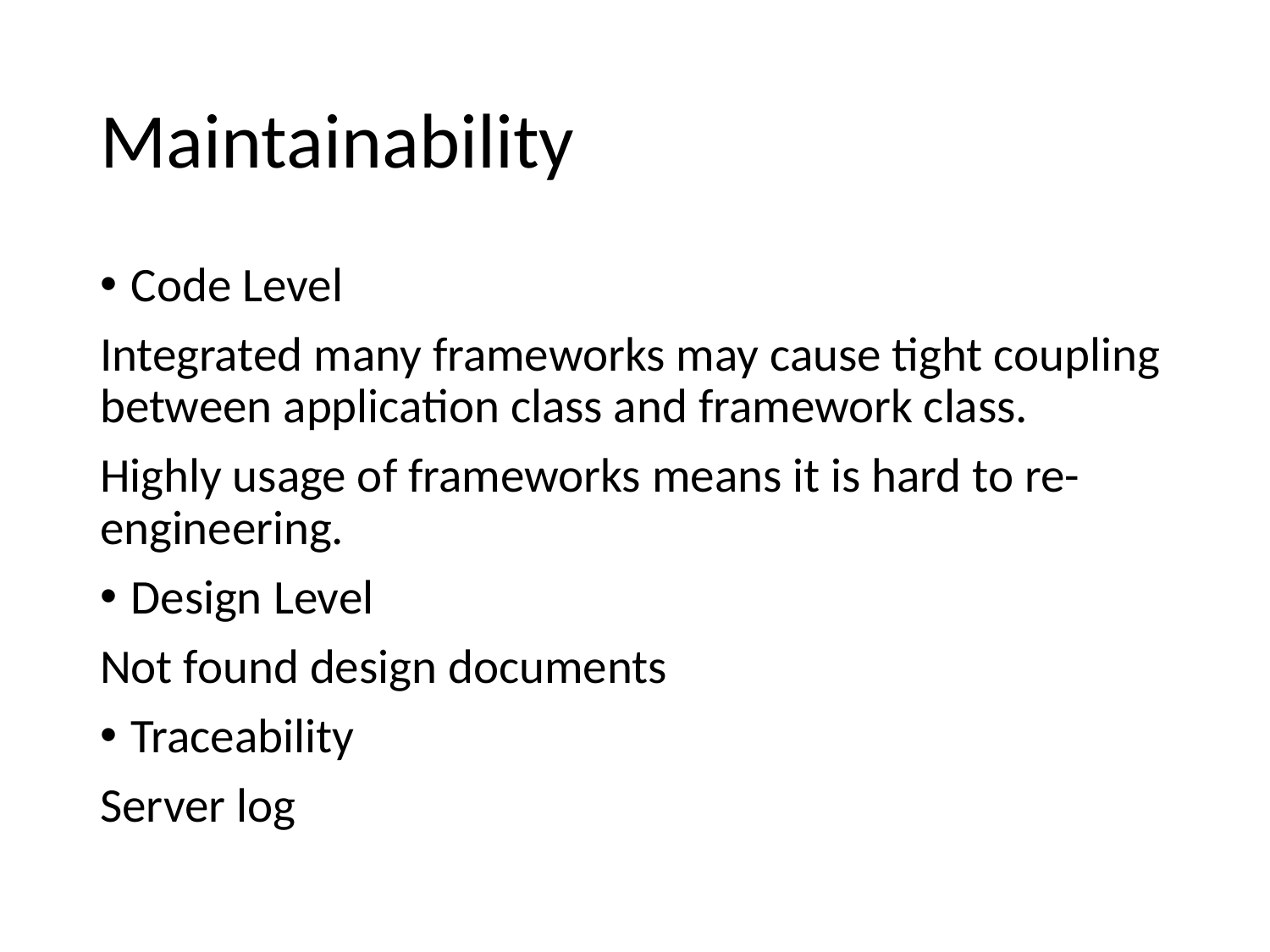

# Maintainability
Code Level
Integrated many frameworks may cause tight coupling between application class and framework class.
Highly usage of frameworks means it is hard to re-engineering.
Design Level
Not found design documents
Traceability
Server log